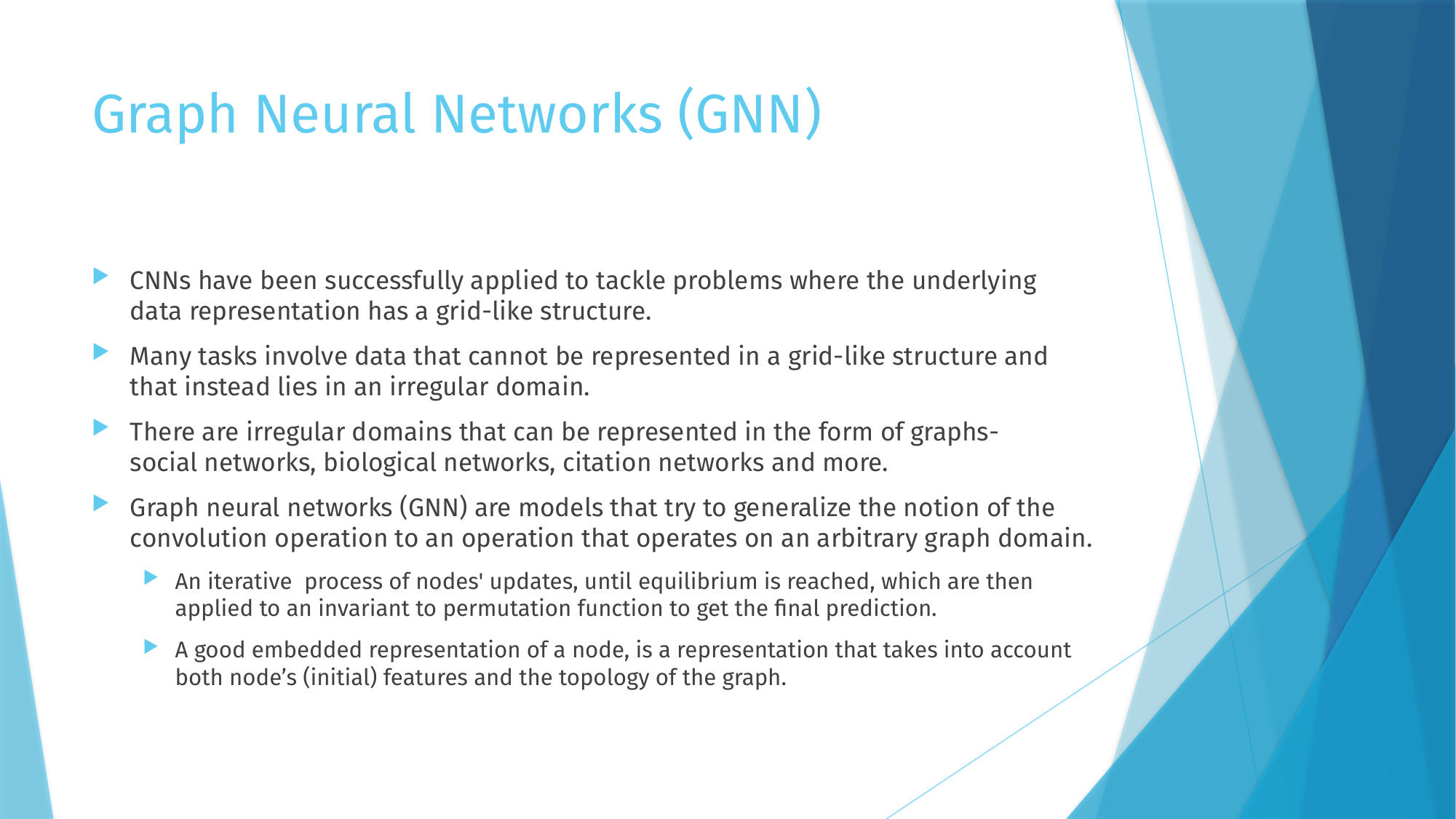

# Graph Neural Networks (GNN)
CNNs have been successfully applied to tackle problems where the underlying data representation has a grid-like structure.
Many tasks involve data that cannot be represented in a grid-like structure and that instead lies in an irregular domain.
There are irregular domains that can be represented in the form of graphs-
social networks, biological networks, citation networks and more.
Graph neural networks (GNN) are models that try to generalize the notion of the convolution operation to an operation that operates on an arbitrary graph domain.
An iterative  process of nodes' updates, until equilibrium is reached, which are then applied to an invariant to permutation function to get the final prediction.
A good embedded representation of a node, is a representation that takes into account both node’s (initial) features and the topology of the graph.